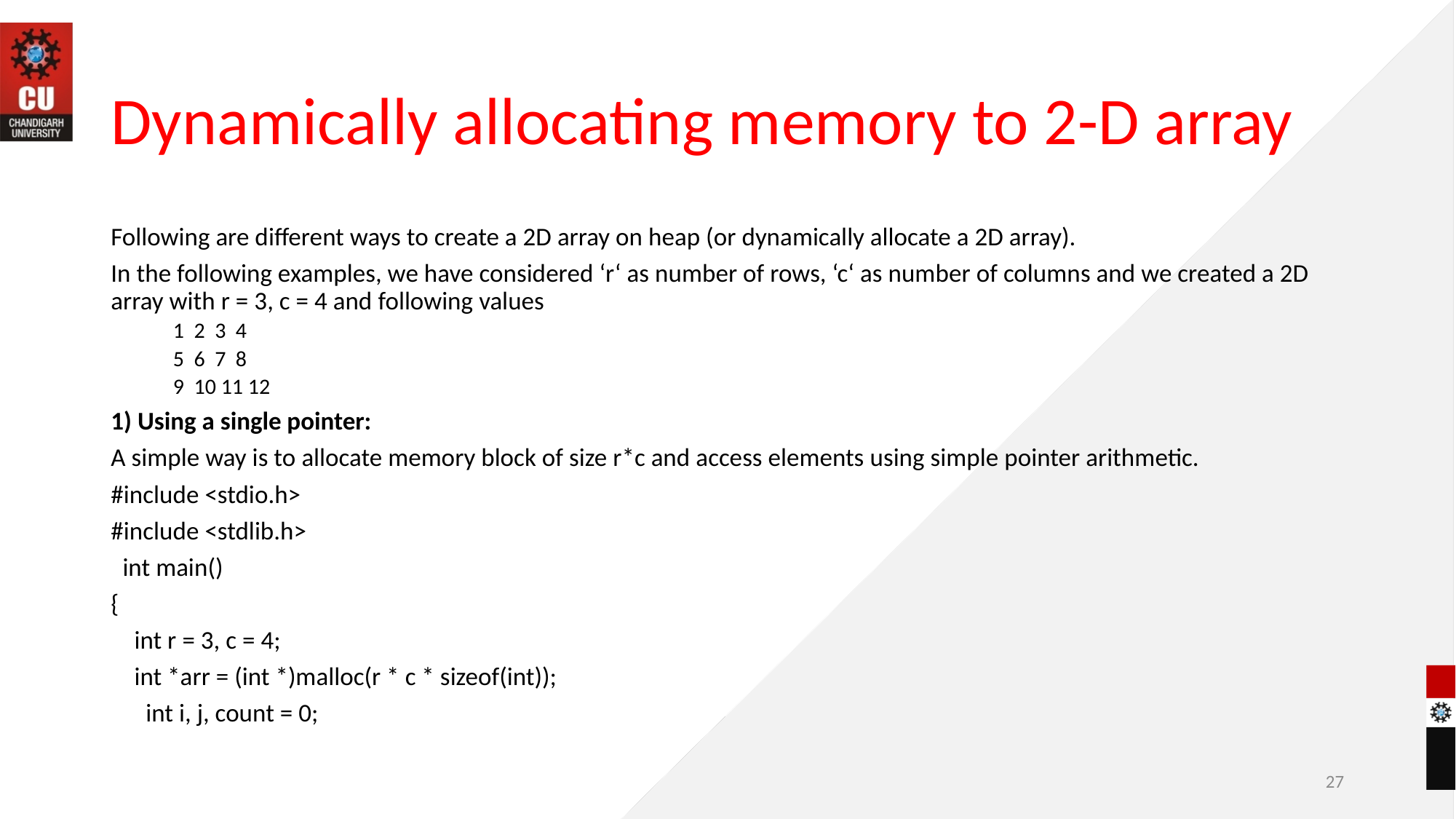

# Dynamically allocating memory to 2-D array
Following are different ways to create a 2D array on heap (or dynamically allocate a 2D array).
In the following examples, we have considered ‘r‘ as number of rows, ‘c‘ as number of columns and we created a 2D array with r = 3, c = 4 and following values
  1  2  3  4
  5  6  7  8
  9  10 11 12
1) Using a single pointer:
A simple way is to allocate memory block of size r*c and access elements using simple pointer arithmetic.
#include <stdio.h>
#include <stdlib.h>
  int main()
{
    int r = 3, c = 4;
    int *arr = (int *)malloc(r * c * sizeof(int));
      int i, j, count = 0;
27